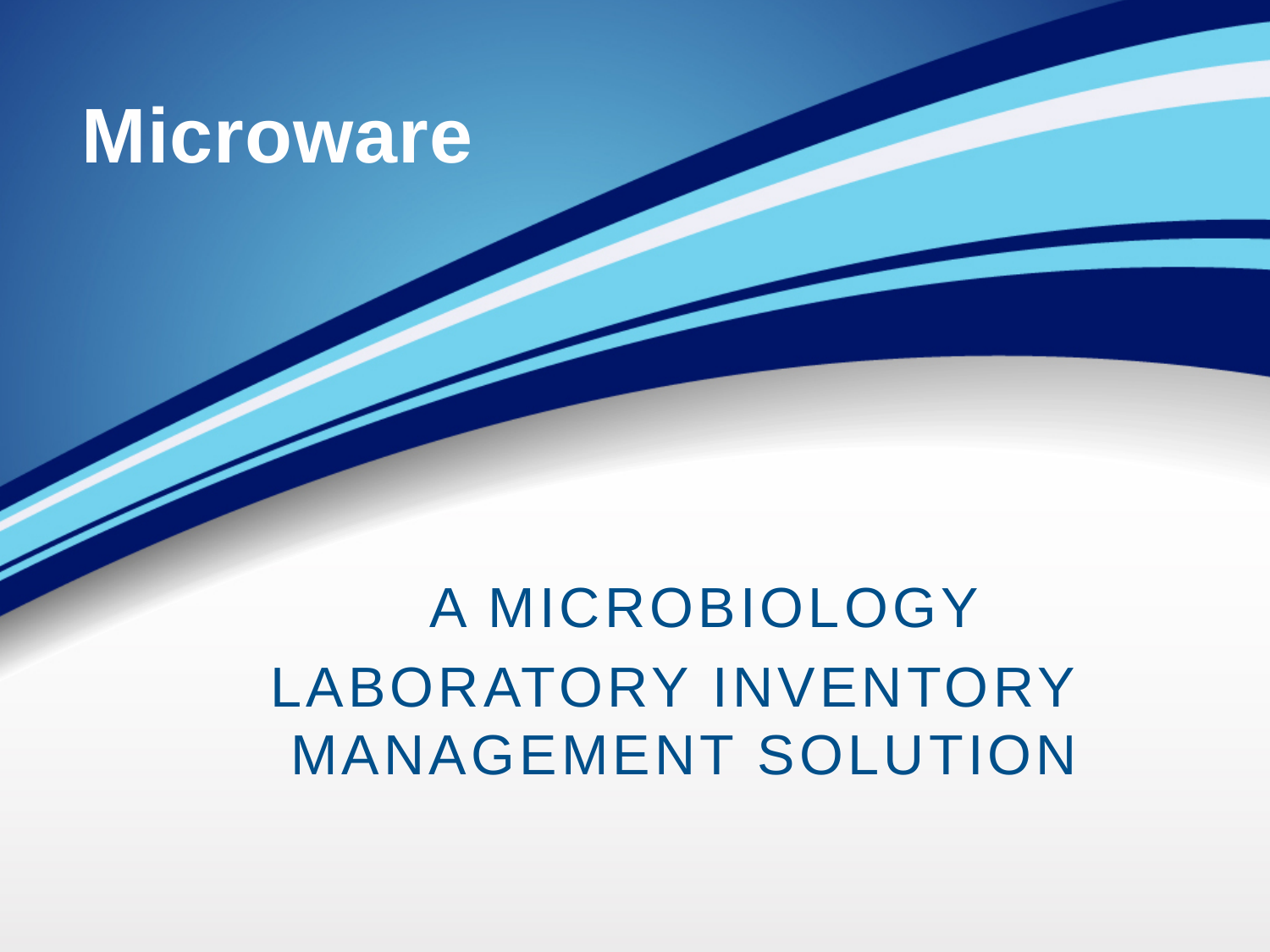

Microware
 A MICROBIOLOGY
LABORATORY INVENTORY
 MANAGEMENT SOLUTION